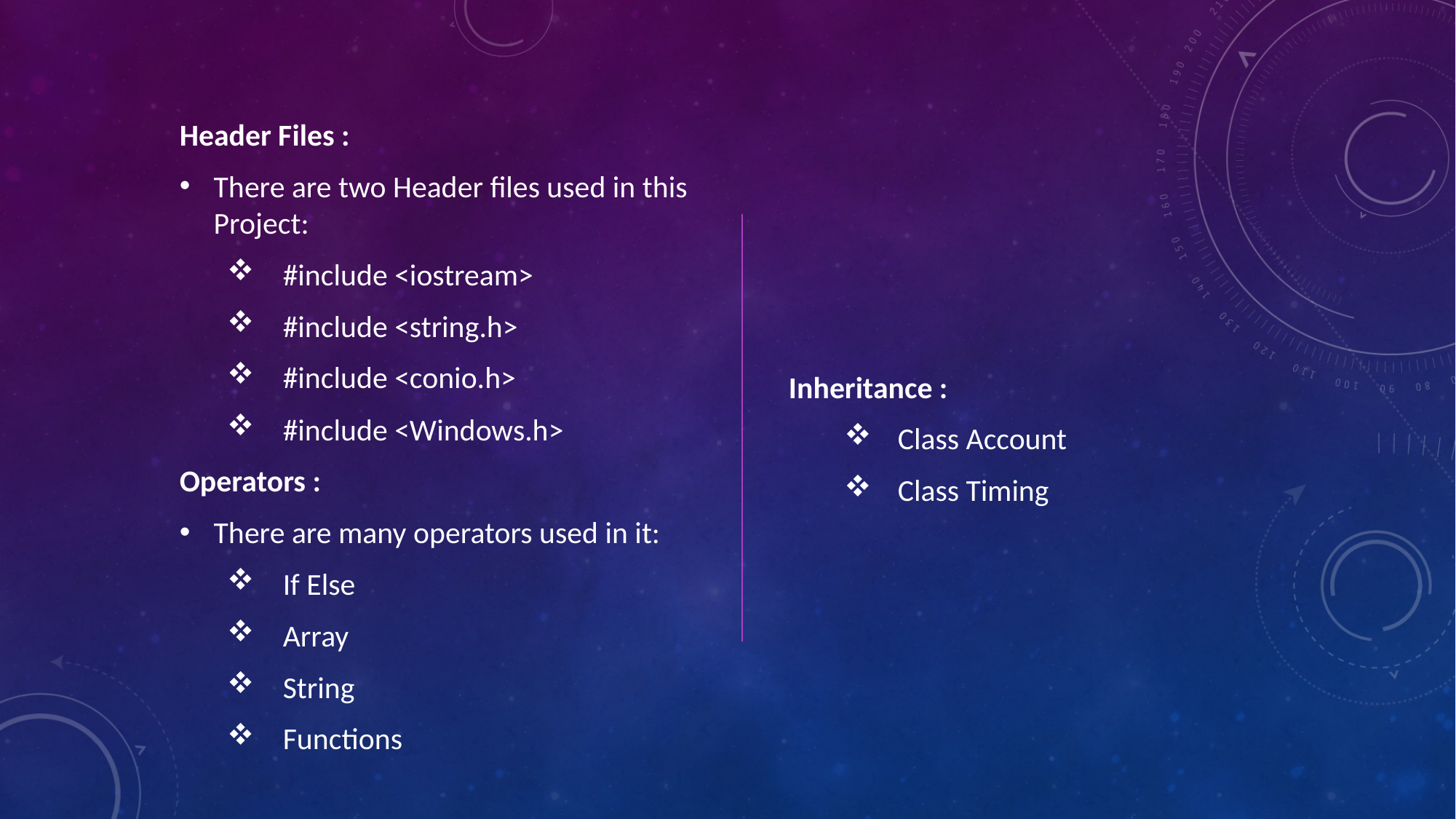

Header Files :
There are two Header files used in this Project:
#include <iostream>
#include <string.h>
#include <conio.h>
#include <Windows.h>
Operators :
There are many operators used in it:
If Else
Array
String
Functions
Inheritance :
Class Account
Class Timing